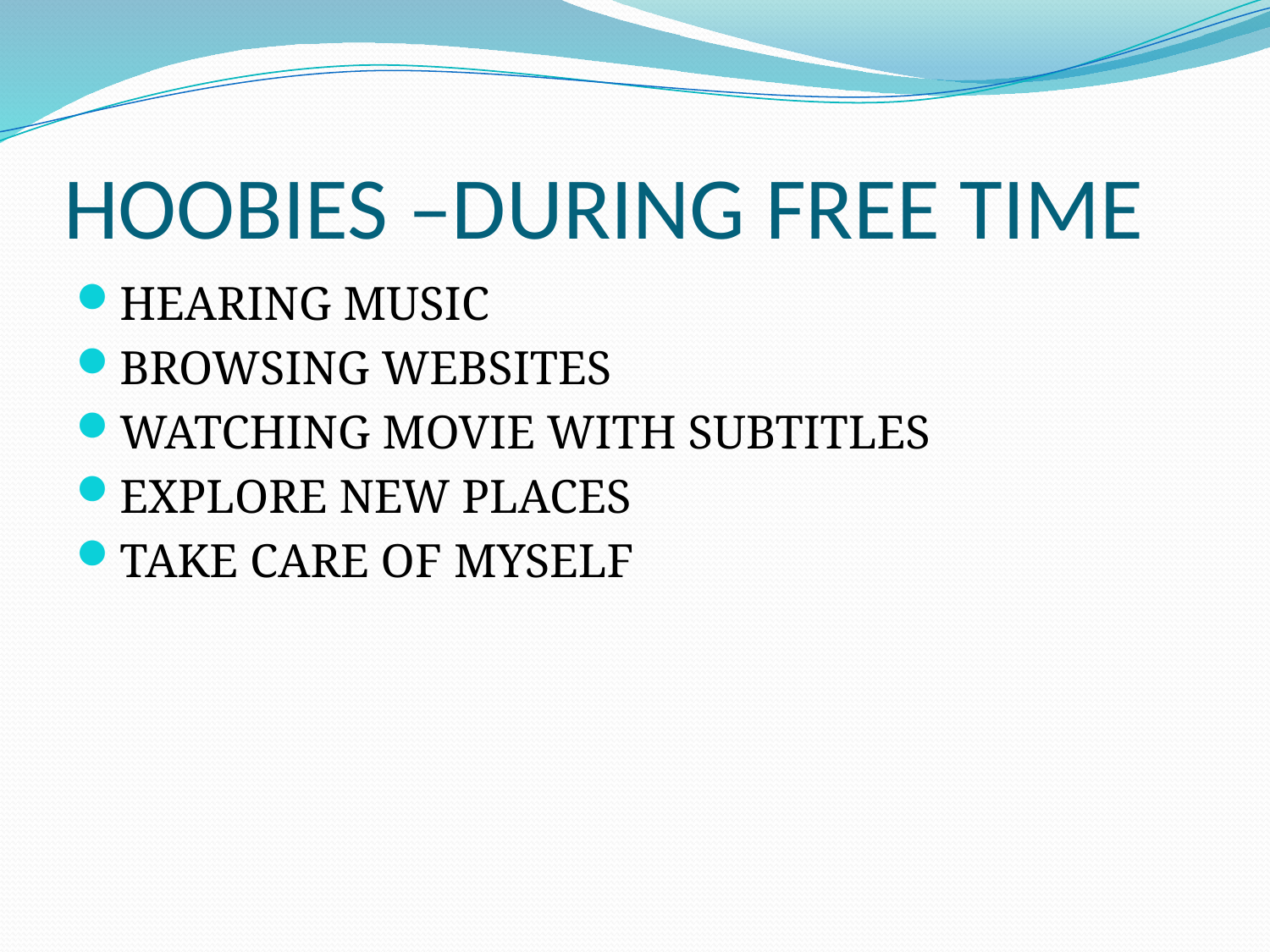

# HOOBIES –DURING FREE TIME
HEARING MUSIC
BROWSING WEBSITES
WATCHING MOVIE WITH SUBTITLES
EXPLORE NEW PLACES
TAKE CARE OF MYSELF